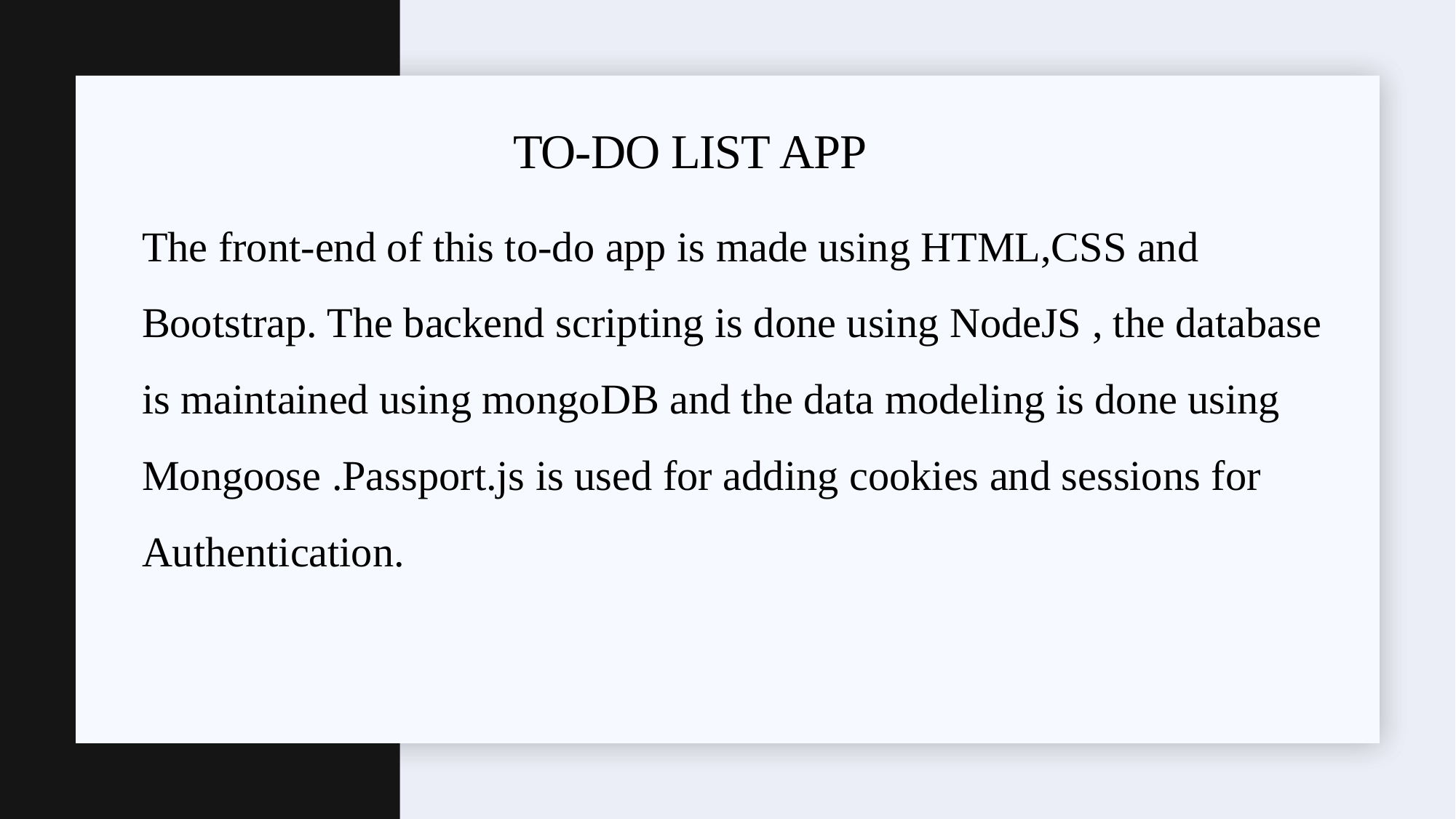

# to-do list app
The front-end of this to-do app is made using HTML,CSS and Bootstrap. The backend scripting is done using NodeJS , the database is maintained using mongoDB and the data modeling is done using Mongoose .Passport.js is used for adding cookies and sessions for Authentication.